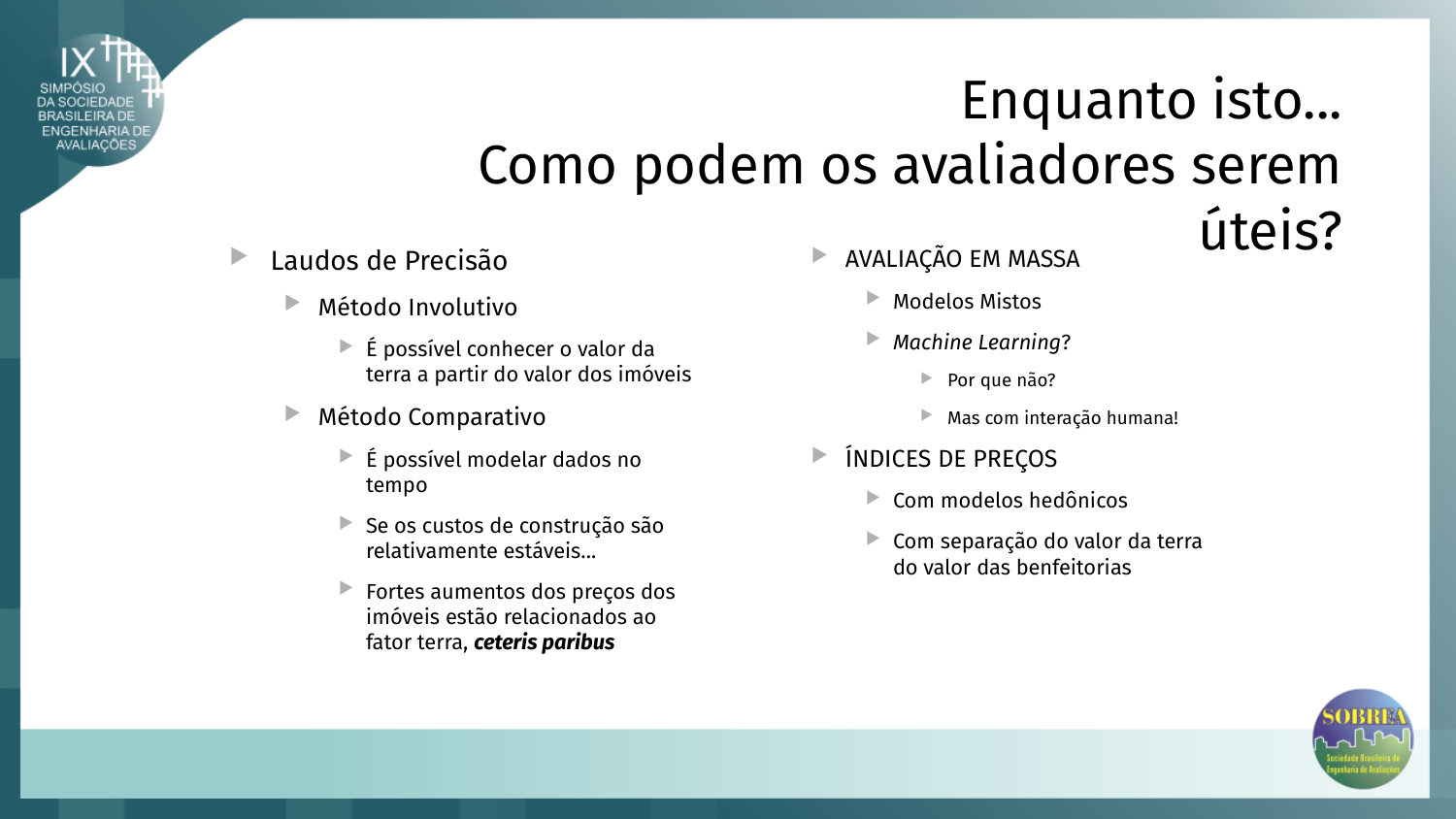

# Enquanto isto... Como podem os avaliadores serem úteis?
Laudos de Precisão
Método Involutivo
É possível conhecer o valor da terra a partir do valor dos imóveis
Método Comparativo
É possível modelar dados no tempo
Se os custos de construção são relativamente estáveis...
Fortes aumentos dos preços dos imóveis estão relacionados ao fator terra, ceteris paribus
AVALIAÇÃO EM MASSA
Modelos Mistos
Machine Learning?
Por que não?
Mas com interação humana!
ÍNDICES DE PREÇOS
Com modelos hedônicos
Com separação do valor da terra do valor das benfeitorias